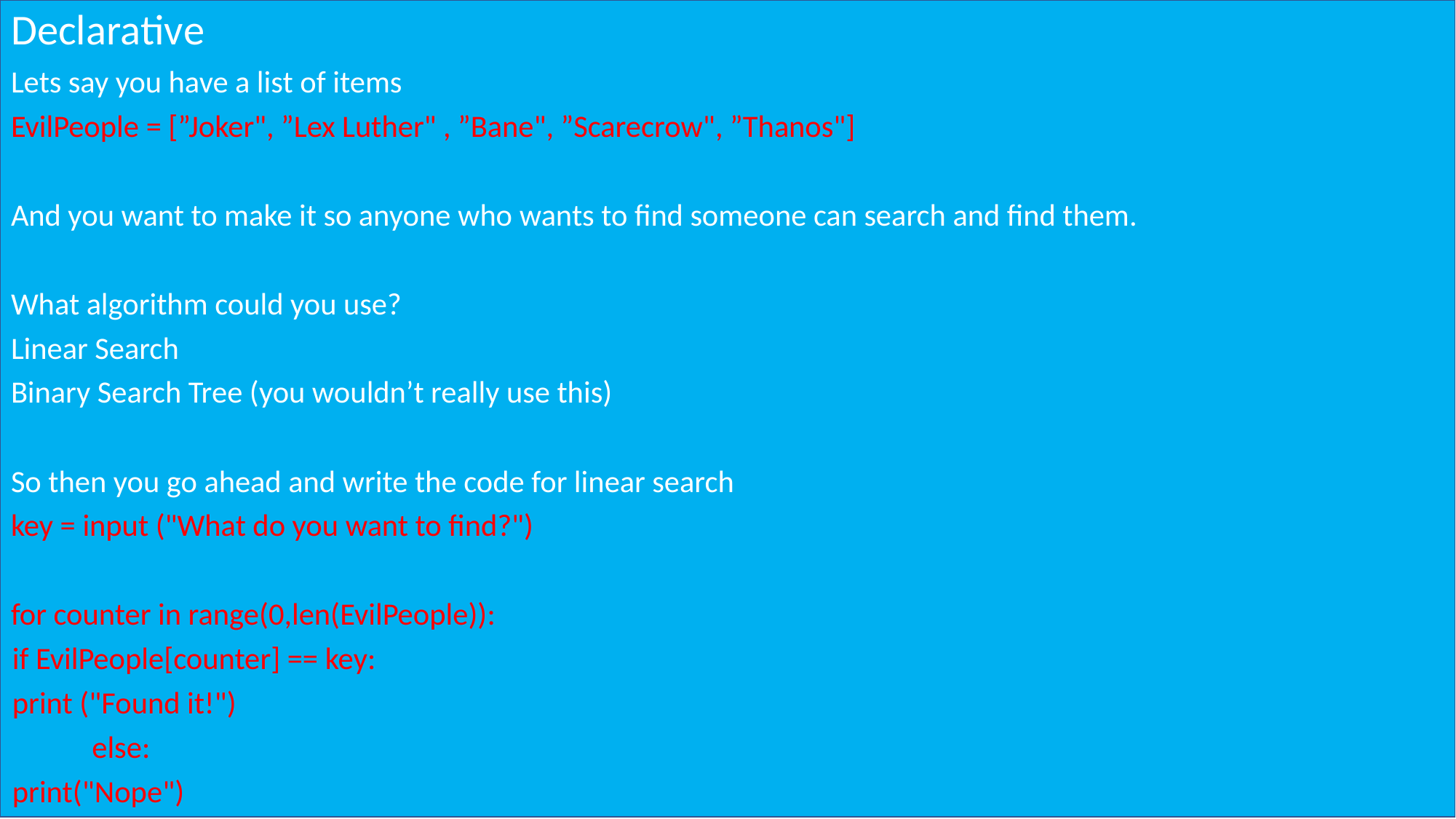

# Declarative
Lets say you have a list of items
EvilPeople = [”Joker", ”Lex Luther" , ”Bane", ”Scarecrow", ”Thanos"]

And you want to make it so anyone who wants to find someone can search and find them.

What algorithm could you use?
Linear Search
Binary Search Tree (you wouldn’t really use this)

So then you go ahead and write the code for linear search
key = input ("What do you want to find?")

for counter in range(0,len(EvilPeople)):
	if EvilPeople[counter] == key:
		print ("Found it!")
 	else:
		print("Nope")